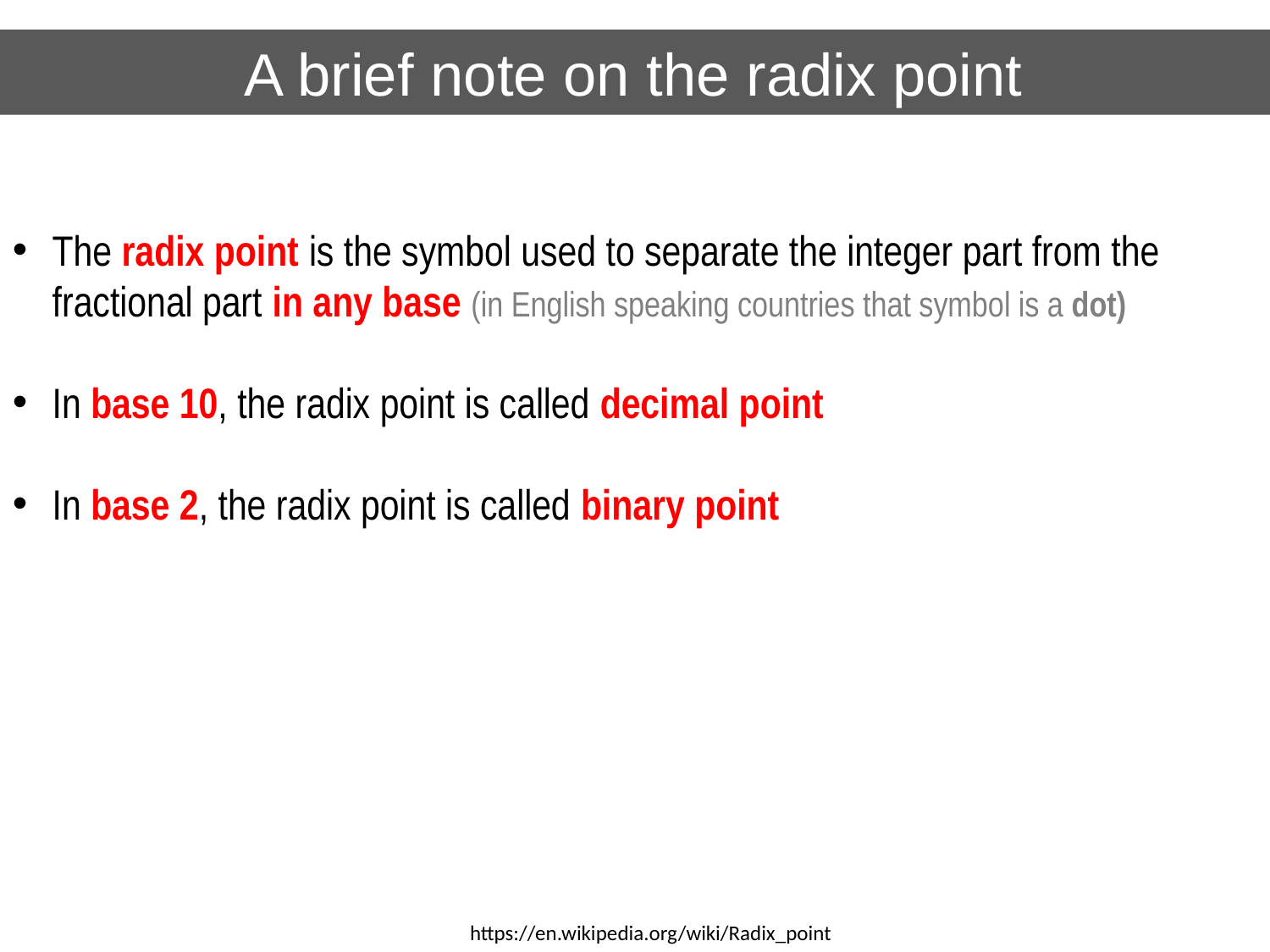

# A brief note on the radix point
The radix point is the symbol used to separate the integer part from the fractional part in any base (in English speaking countries that symbol is a dot)

In base 10, the radix point is called decimal point

In base 2, the radix point is called binary point
https://en.wikipedia.org/wiki/Radix_point